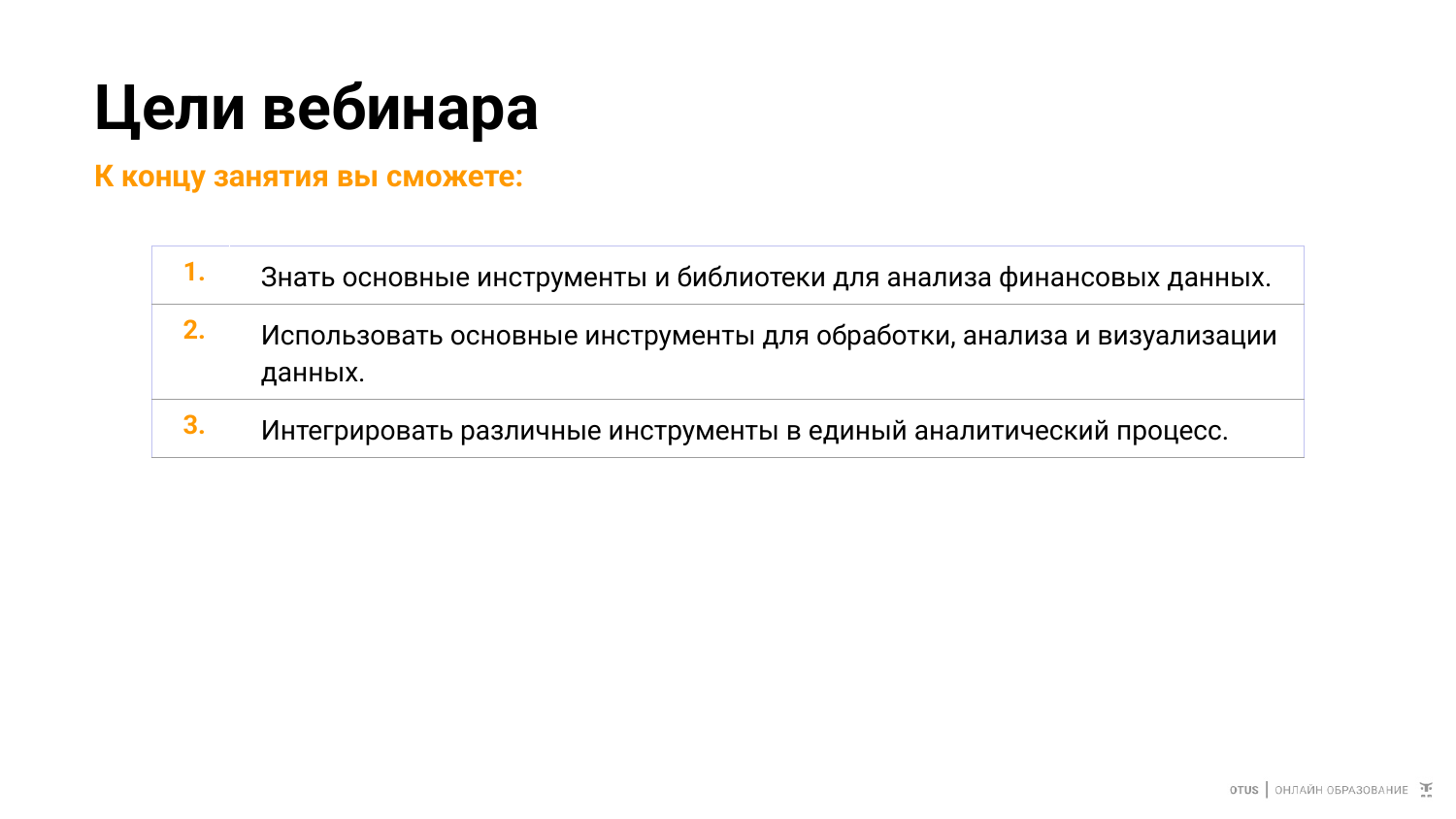

# Цели вебинара
К концу занятия вы сможете:
| 1. | Знать основные инструменты и библиотеки для анализа финансовых данных. |
| --- | --- |
| 2. | Использовать основные инструменты для обработки, анализа и визуализации данных. |
| 3. | Интегрировать различные инструменты в единый аналитический процесс. |